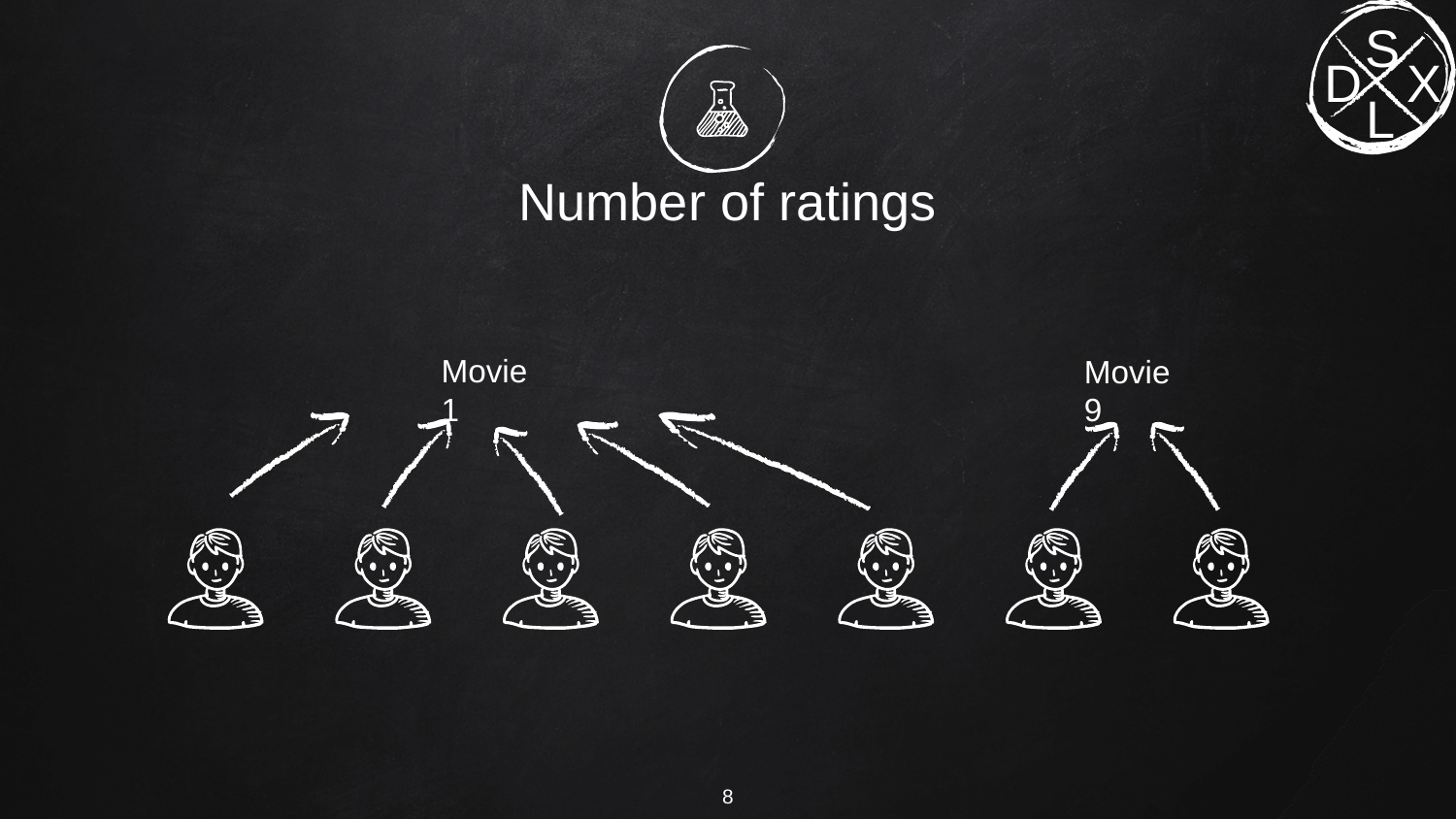

# Number of ratings
Movie 1
Movie 9

8